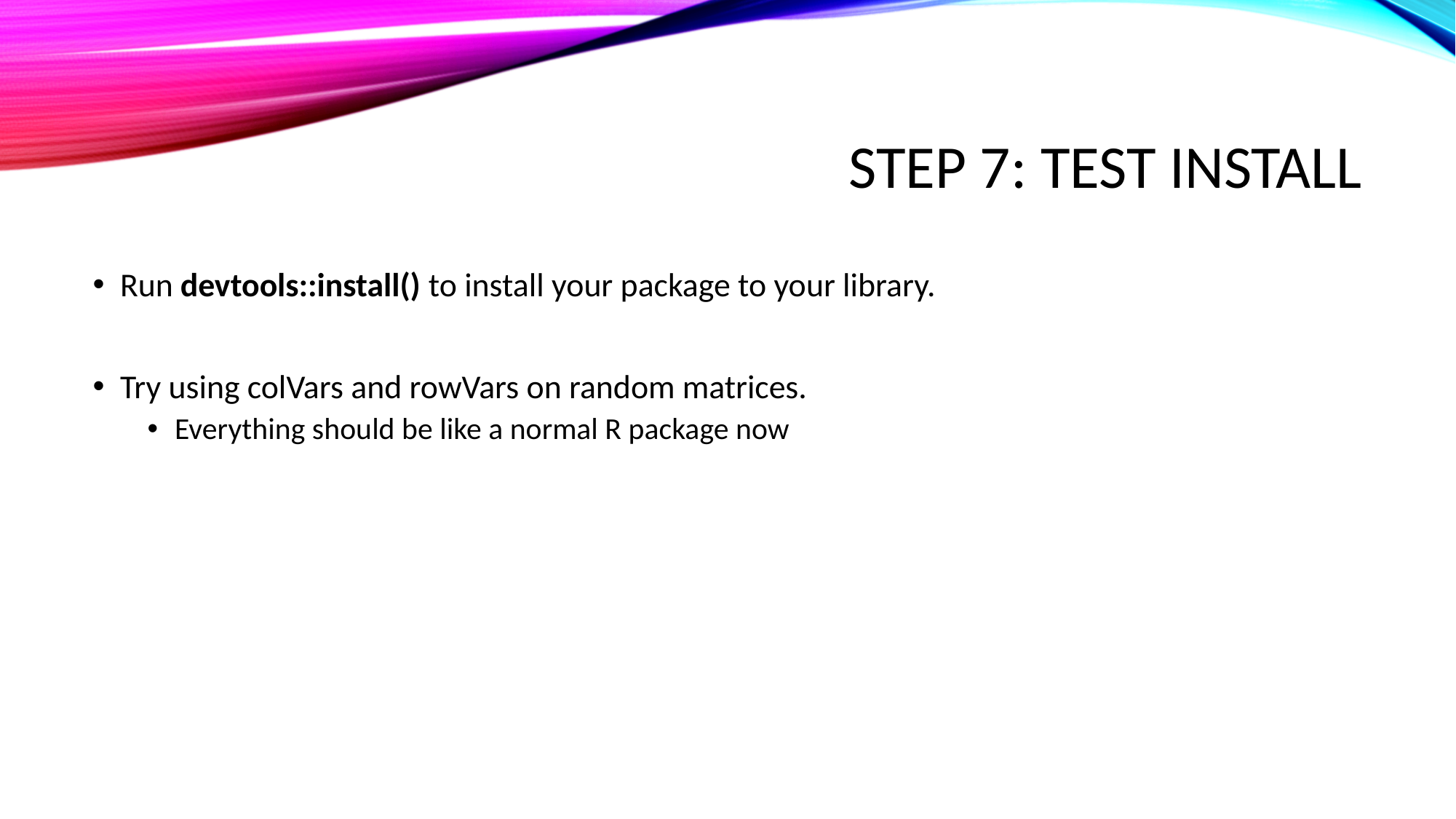

# Step 7: Test Install
Run devtools::install() to install your package to your library.

Try using colVars and rowVars on random matrices.
Everything should be like a normal R package now